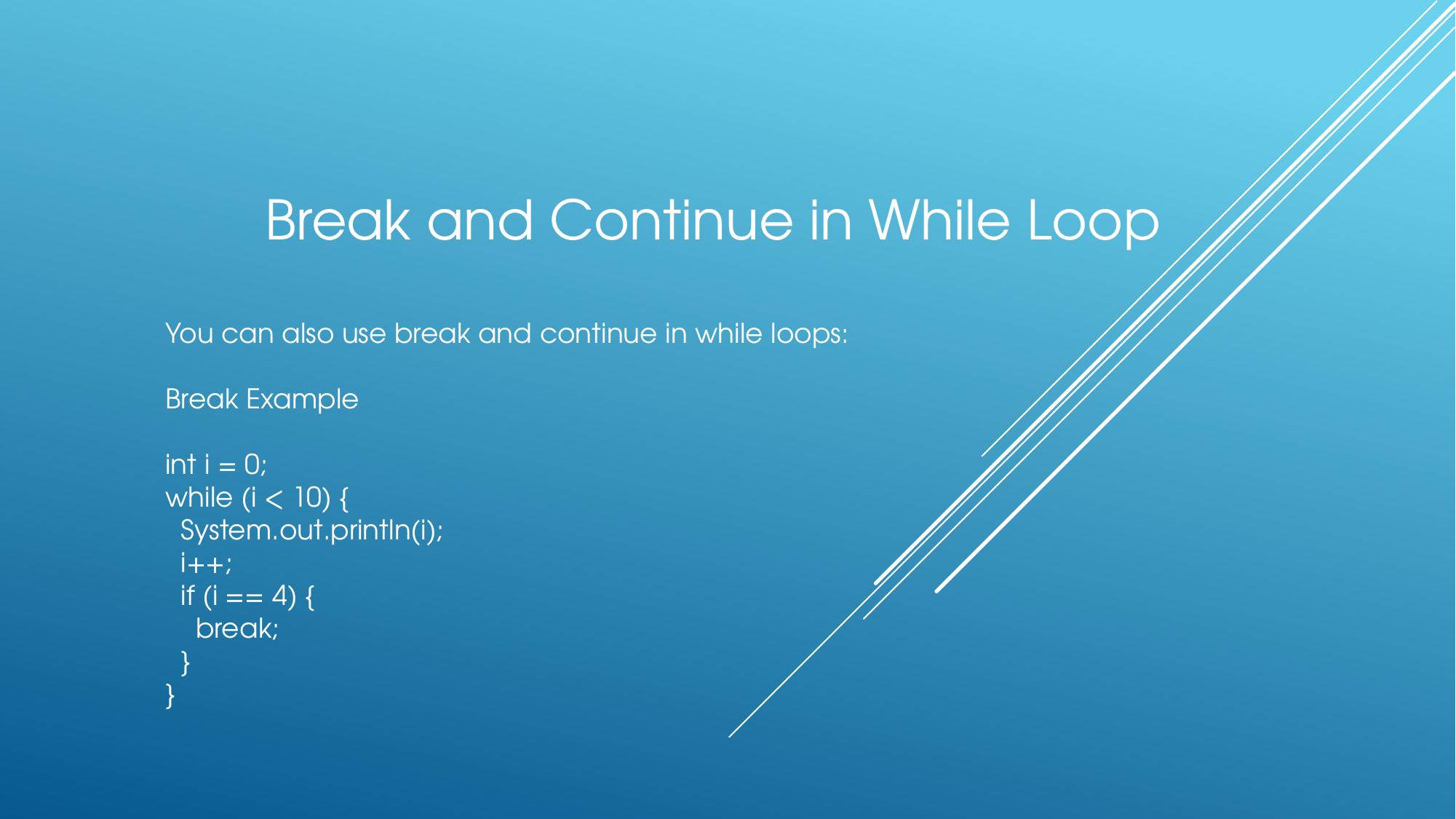

Break and Continue in While Loop

You can also use break and continue in while loops:

Break Example

int i = 0;
while (i < 10) {
  System.out.println(i);
  i++;
  if (i == 4) {
    break;
  }
}